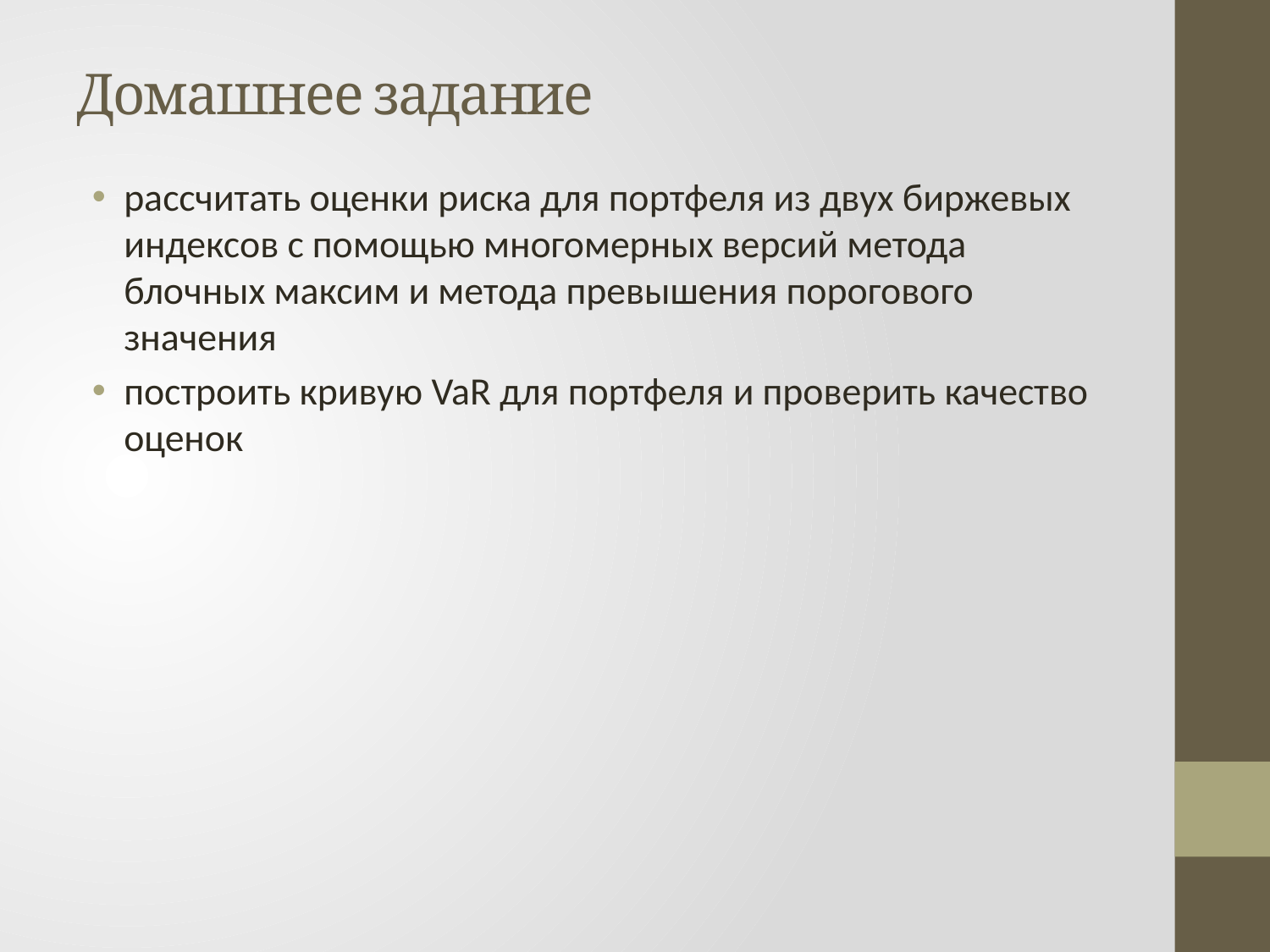

# Домашнее задание
рассчитать оценки риска для портфеля из двух биржевых индексов с помощью многомерных версий метода блочных максим и метода превышения порогового значения
построить кривую VaR для портфеля и проверить качество оценок